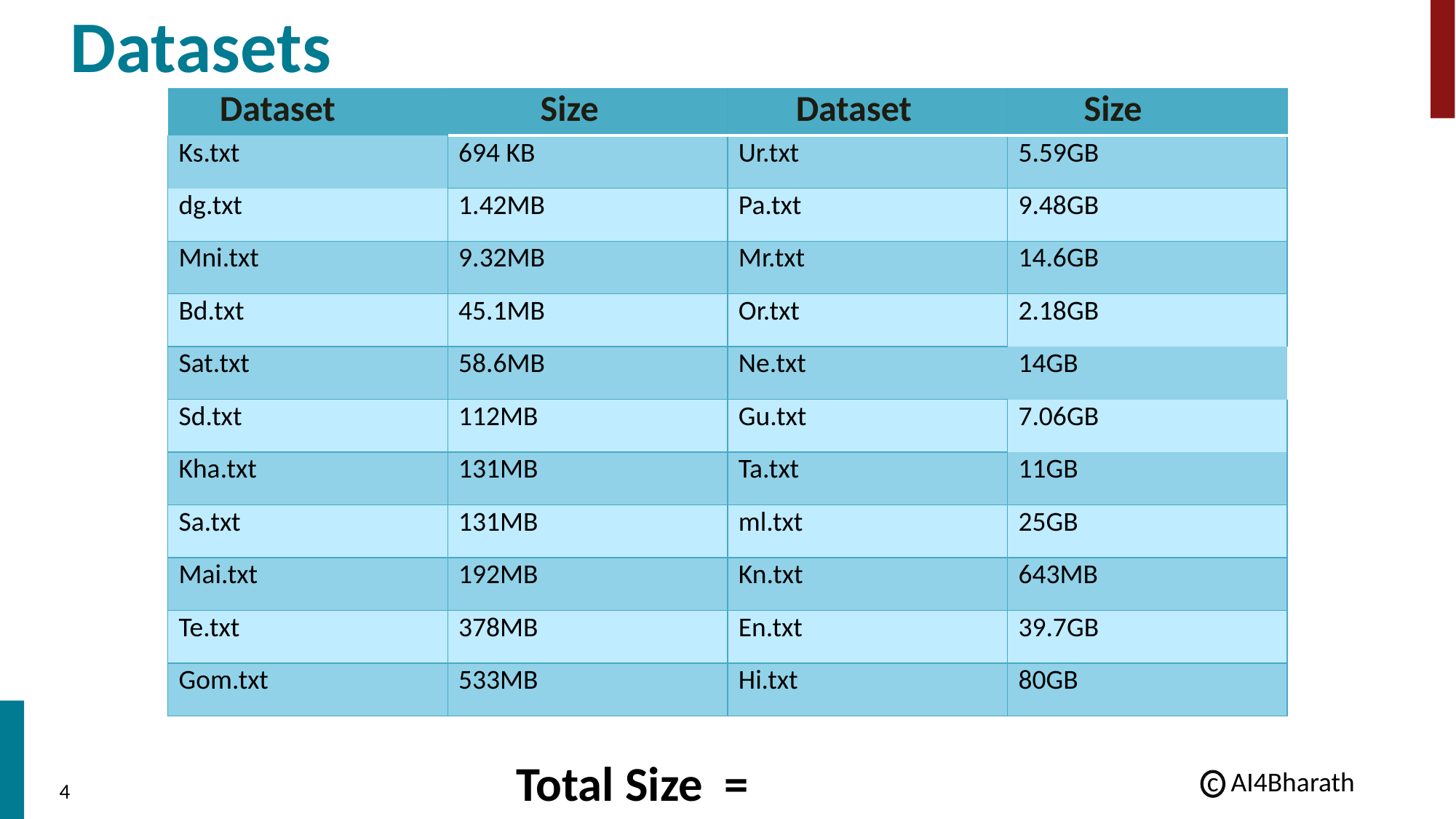

# Datasets
| Dataset | Size | Dataset | Size |
| --- | --- | --- | --- |
| Ks.txt | 694 KB | Ur.txt | 5.59GB |
| dg.txt | 1.42MB | Pa.txt | 9.48GB |
| Mni.txt | 9.32MB | Mr.txt | 14.6GB |
| Bd.txt | 45.1MB | Or.txt | 2.18GB |
| Sat.txt | 58.6MB | Ne.txt | 14GB |
| Sd.txt | 112MB | Gu.txt | 7.06GB |
| Kha.txt | 131MB | Ta.txt | 11GB |
| Sa.txt | 131MB | ml.txt | 25GB |
| Mai.txt | 192MB | Kn.txt | 643MB |
| Te.txt | 378MB | En.txt | 39.7GB |
| Gom.txt | 533MB | Hi.txt | 80GB |
Total Size  =
 c  AI4Bharath

4